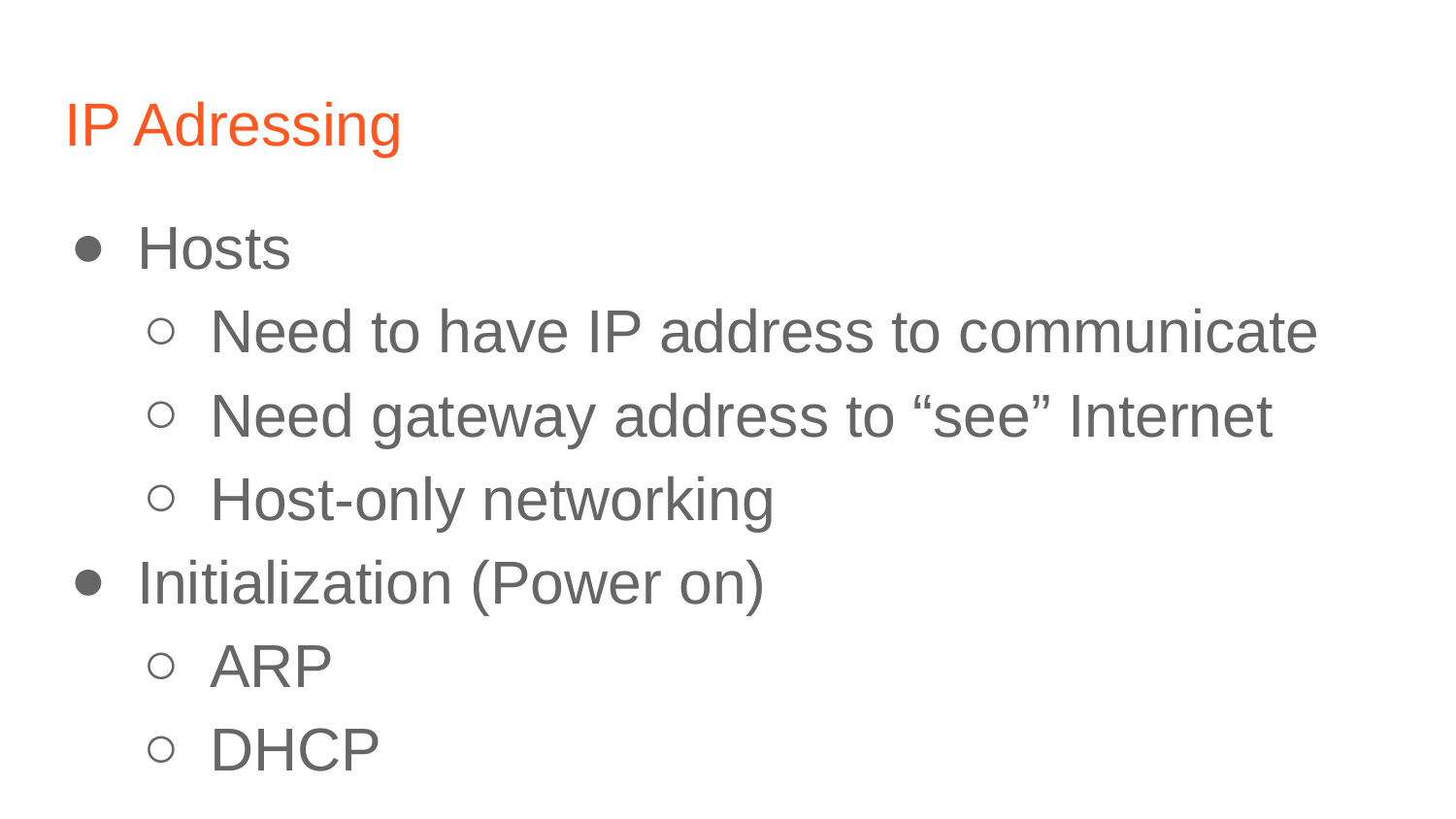

# IP Adressing
Hosts
Need to have IP address to communicate
Need gateway address to “see” Internet
Host-only networking
Initialization (Power on)
ARP
DHCP